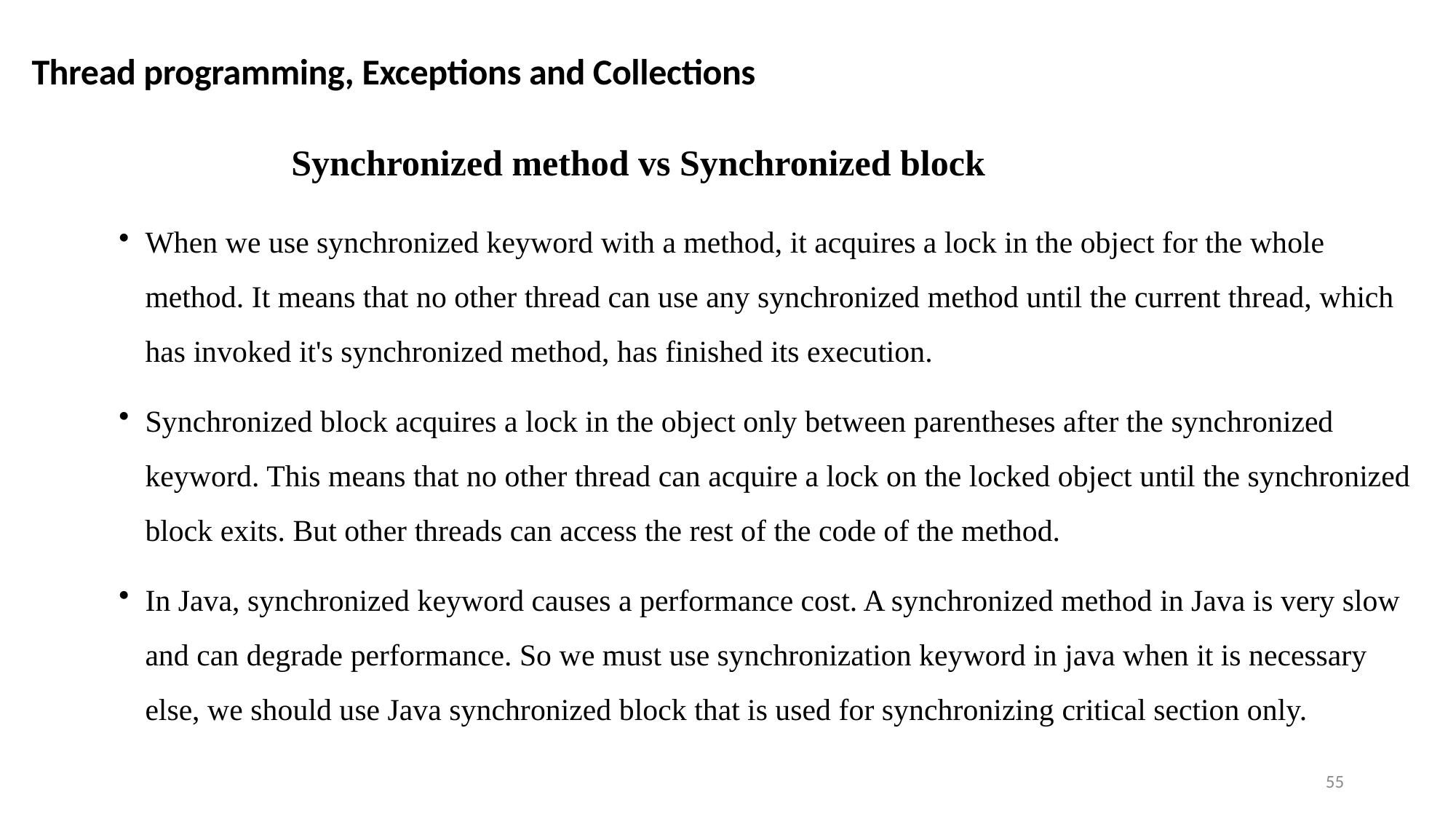

Thread programming, Exceptions and Collections
Synchronized method vs Synchronized block
When we use synchronized keyword with a method, it acquires a lock in the object for the whole method. It means that no other thread can use any synchronized method until the current thread, which has invoked it's synchronized method, has finished its execution.
Synchronized block acquires a lock in the object only between parentheses after the synchronized keyword. This means that no other thread can acquire a lock on the locked object until the synchronized block exits. But other threads can access the rest of the code of the method.
In Java, synchronized keyword causes a performance cost. A synchronized method in Java is very slow and can degrade performance. So we must use synchronization keyword in java when it is necessary else, we should use Java synchronized block that is used for synchronizing critical section only.
55